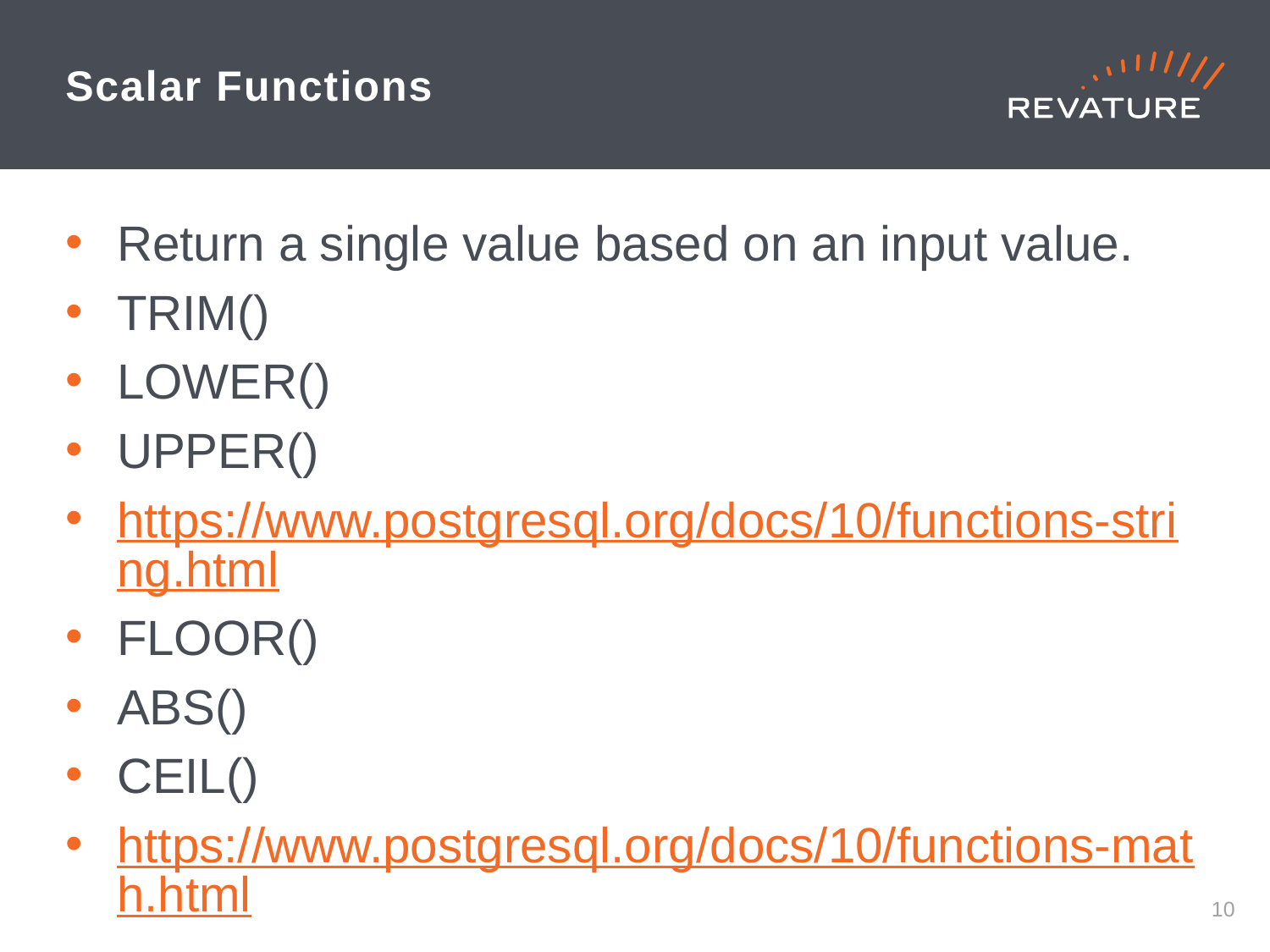

# Scalar Functions
Return a single value based on an input value.
TRIM()
LOWER()
UPPER()
https://www.postgresql.org/docs/10/functions-string.html
FLOOR()
ABS()
CEIL()
https://www.postgresql.org/docs/10/functions-math.html

10